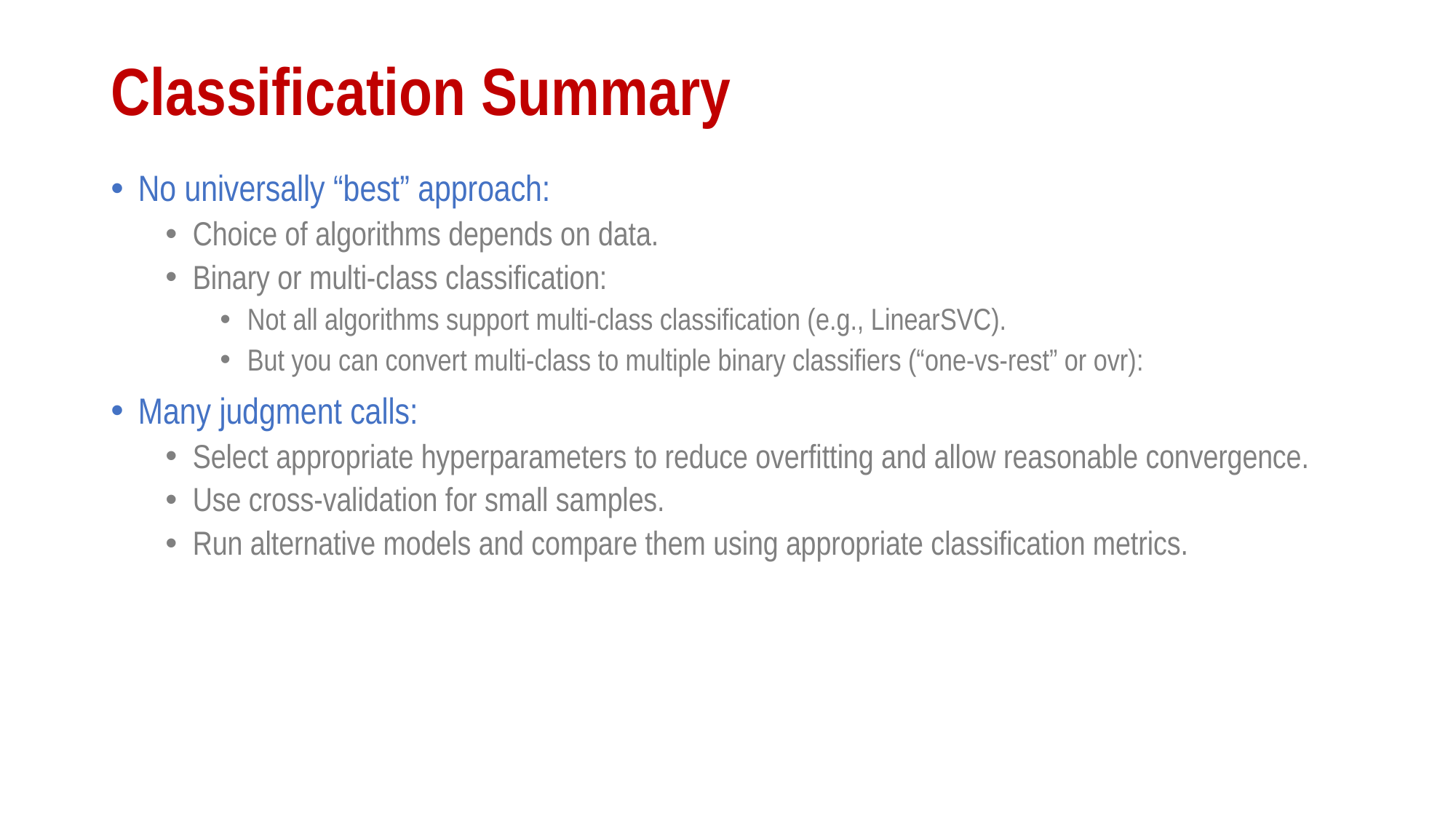

# Classification Summary
No universally “best” approach:
Choice of algorithms depends on data.
Binary or multi-class classification:
Not all algorithms support multi-class classification (e.g., LinearSVC).
But you can convert multi-class to multiple binary classifiers (“one-vs-rest” or ovr):
Many judgment calls:
Select appropriate hyperparameters to reduce overfitting and allow reasonable convergence.
Use cross-validation for small samples.
Run alternative models and compare them using appropriate classification metrics.